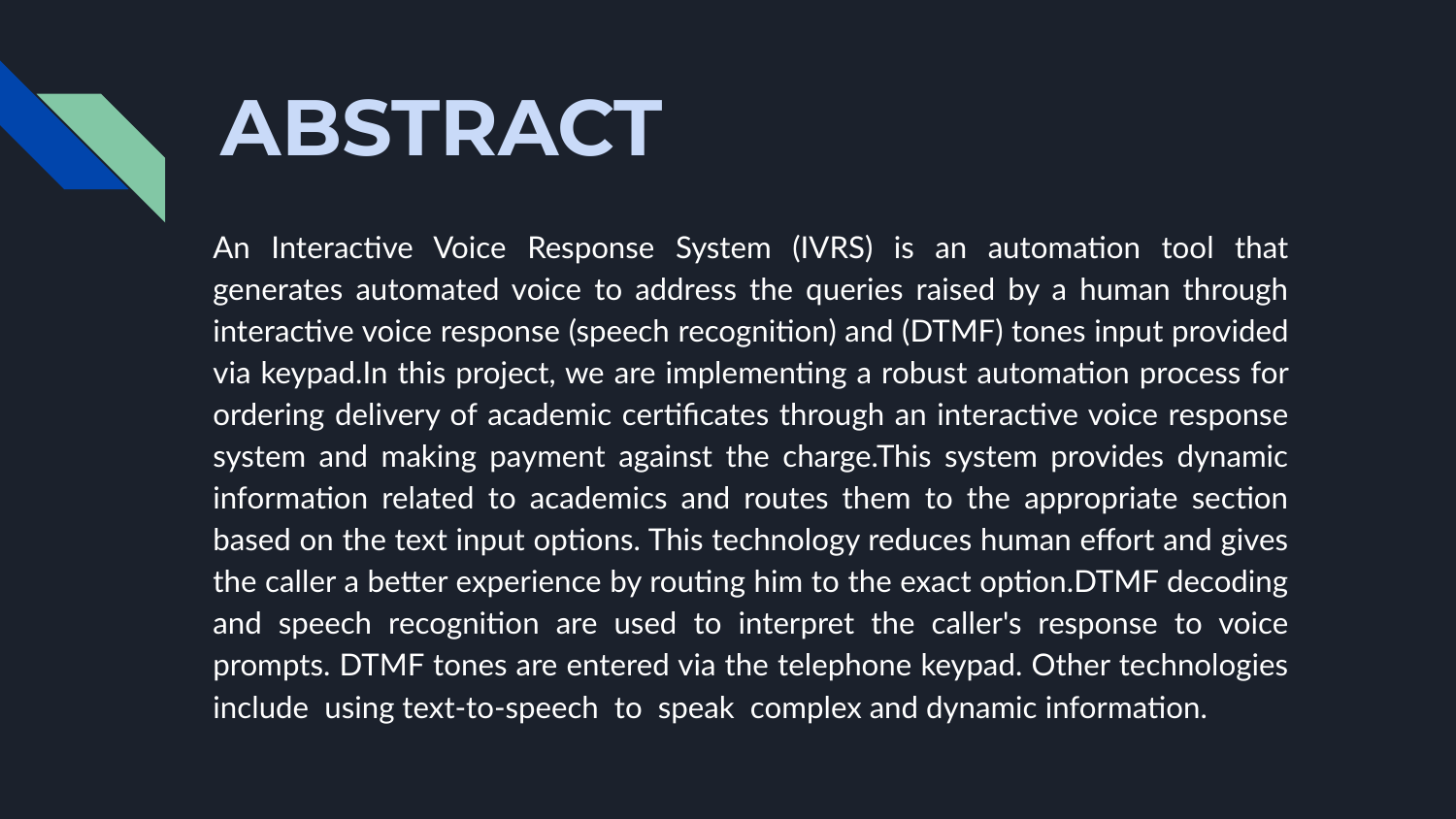

# ABSTRACT
An Interactive Voice Response System (IVRS) is an automation tool that generates automated voice to address the queries raised by a human through interactive voice response (speech recognition) and (DTMF) tones input provided via keypad.In this project, we are implementing a robust automation process for ordering delivery of academic certificates through an interactive voice response system and making payment against the charge.This system provides dynamic information related to academics and routes them to the appropriate section based on the text input options. This technology reduces human effort and gives the caller a better experience by routing him to the exact option.DTMF decoding and speech recognition are used to interpret the caller's response to voice prompts. DTMF tones are entered via the telephone keypad. Other technologies include  using text-to-speech  to  speak  complex and dynamic information.